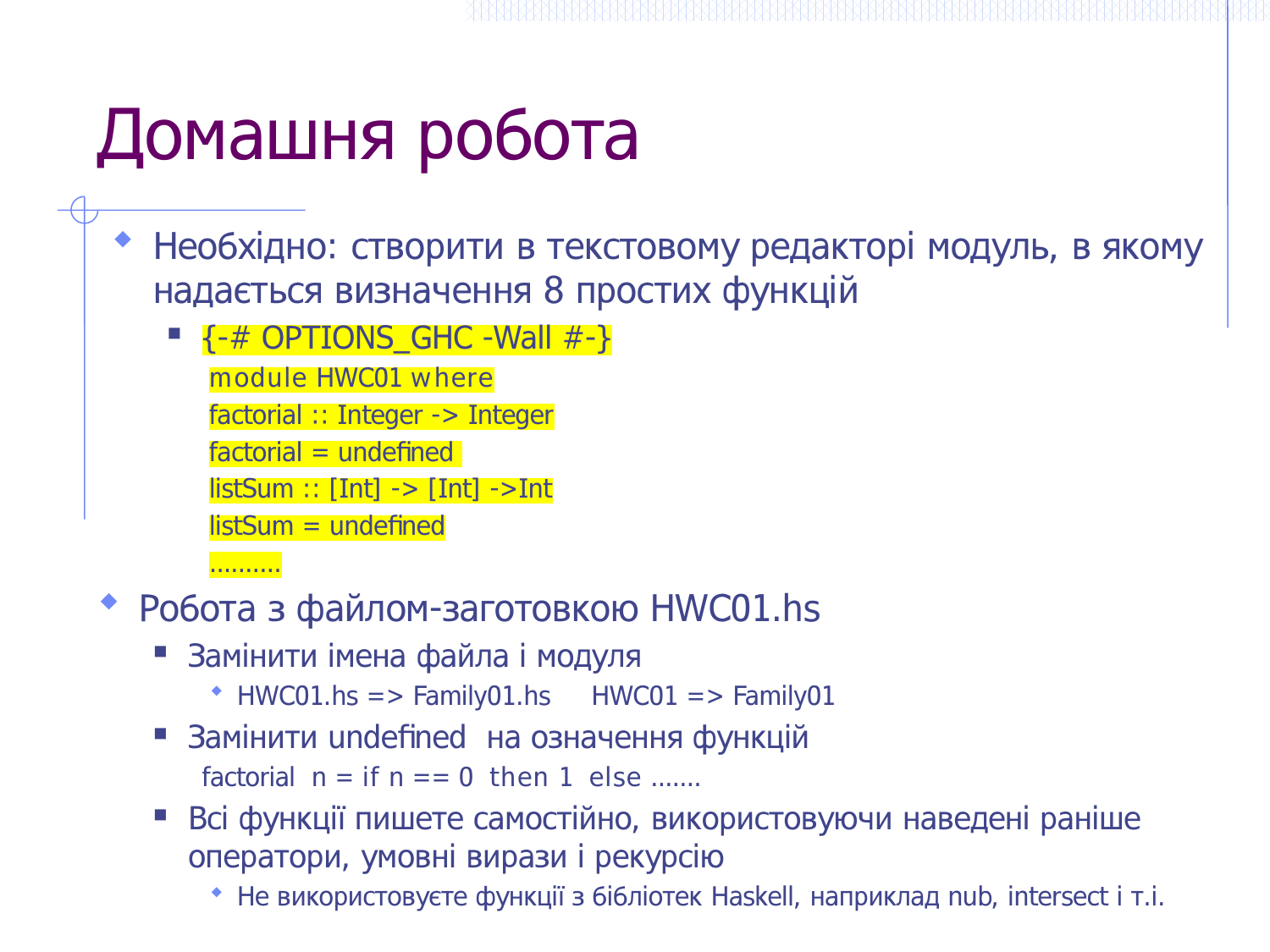

# Домашня робота
Необхідно: створити в текстовому редакторі модуль, в якому надається визначення 8 простих функцій
{-# OPTIONS_GHC -Wall #-}
module HWC01 where
factorial :: Integer -> Integer
factorial = undefined
listSum :: [Int] -> [Int] ->Int
listSum = undefined
……….
Робота з файлом-заготовкою HWC01.hs
Замінити імена файла і модуля
HWC01.hs => Family01.hs     HWC01 => Family01
Замінити undefined  на означення функцій
factorial  n = if n == 0  then 1  else …….
Всі функції пишете самостійно, використовуючи наведені раніше оператори, умовні вирази і рекурсію
Не використовуєте функції з бібліотек Haskell, наприклад nub, intersect і т.і.